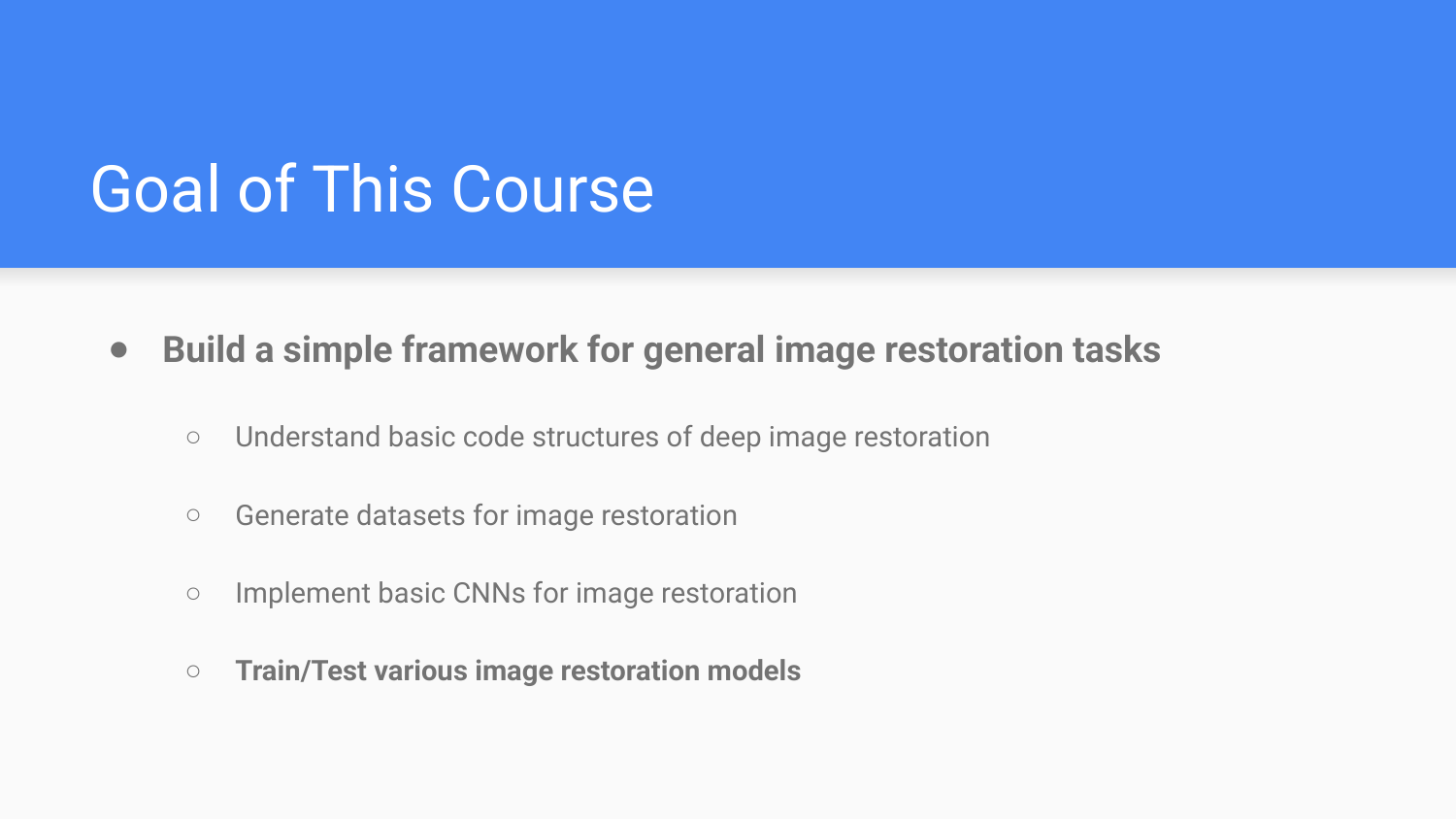

# Goal of This Course
Build a simple framework for general image restoration tasks
Understand basic code structures of deep image restoration
Generate datasets for image restoration
Implement basic CNNs for image restoration
Train/Test various image restoration models